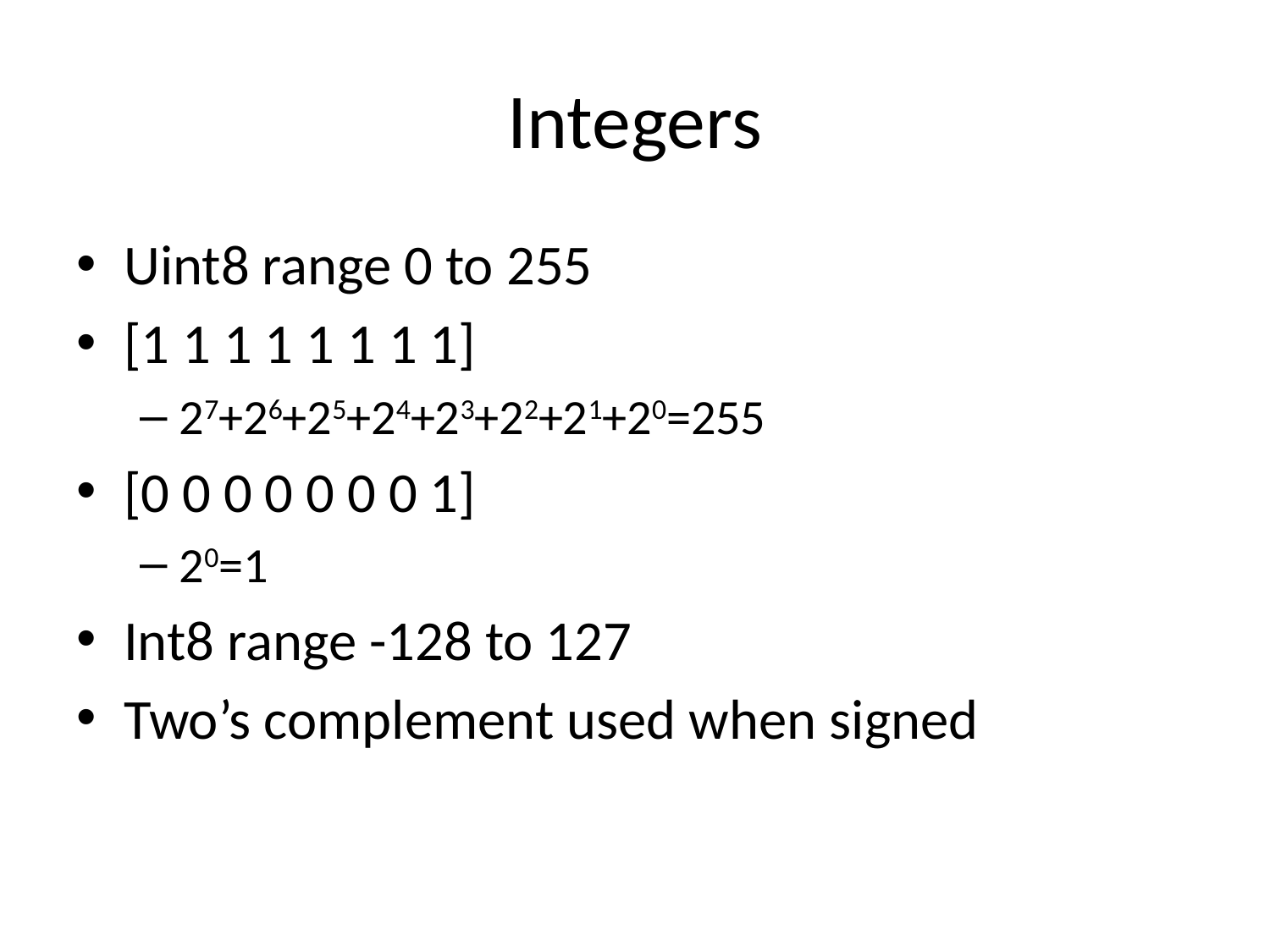

# Integers
Uint8 range 0 to 255
[1 1 1 1 1 1 1 1]
27+26+25+24+23+22+21+20=255
[0 0 0 0 0 0 0 1]
20=1
Int8 range -128 to 127
Two’s complement used when signed